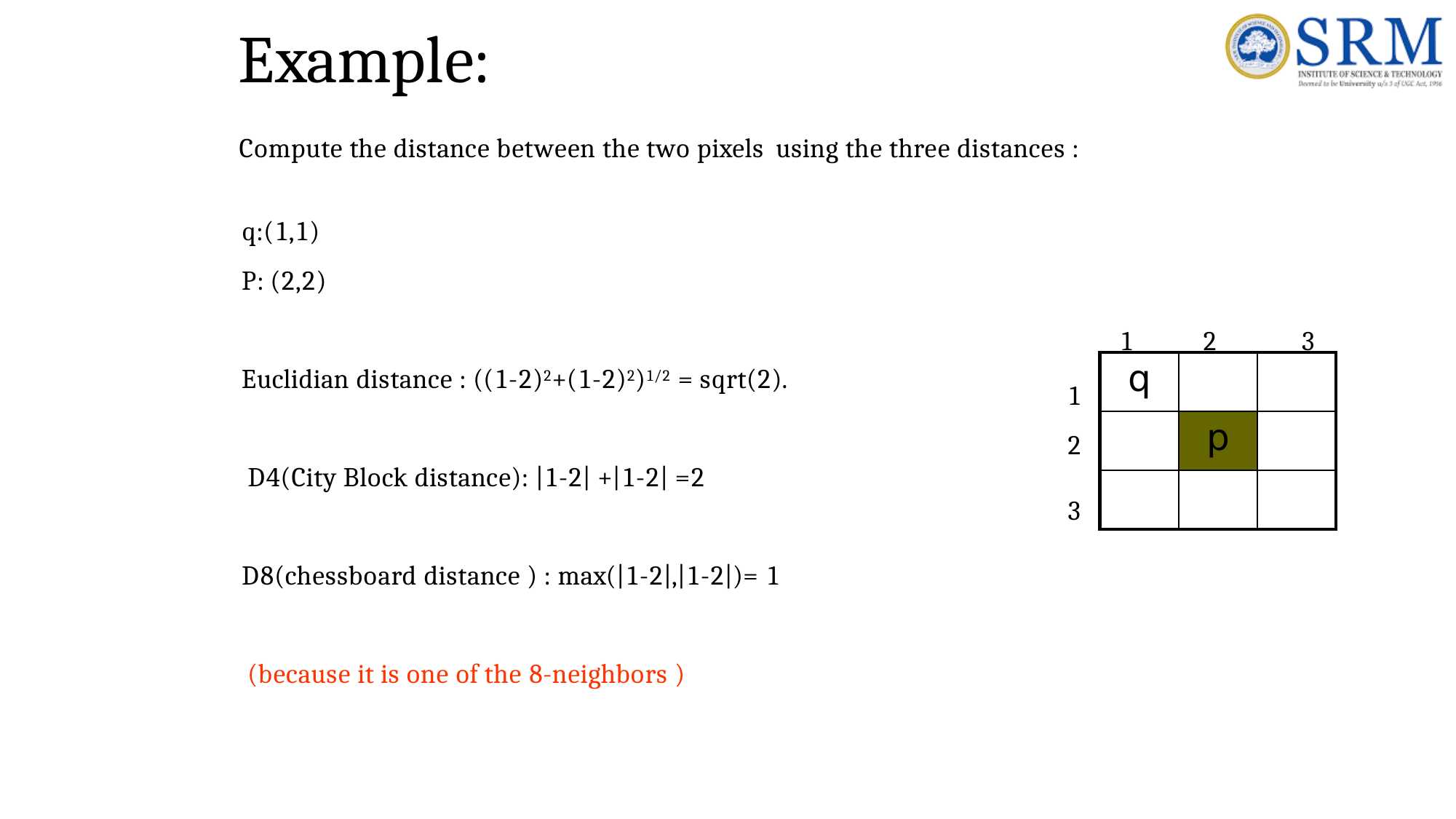

# Example:
Compute the distance between the two pixels  using the three distances :
q:(1,1)
P: (2,2)

Euclidian distance : ((1-2)2+(1-2)2)1/2 = sqrt(2).

 D4(City Block distance): |1-2| +|1-2| =2

D8(chessboard distance ) : max(|1-2|,|1-2|)= 1

 (because it is one of the 8-neighbors )
1
2
3
| q |  |  |
| --- | --- | --- |
|  | p |  |
|  |  |  |
1
2
3